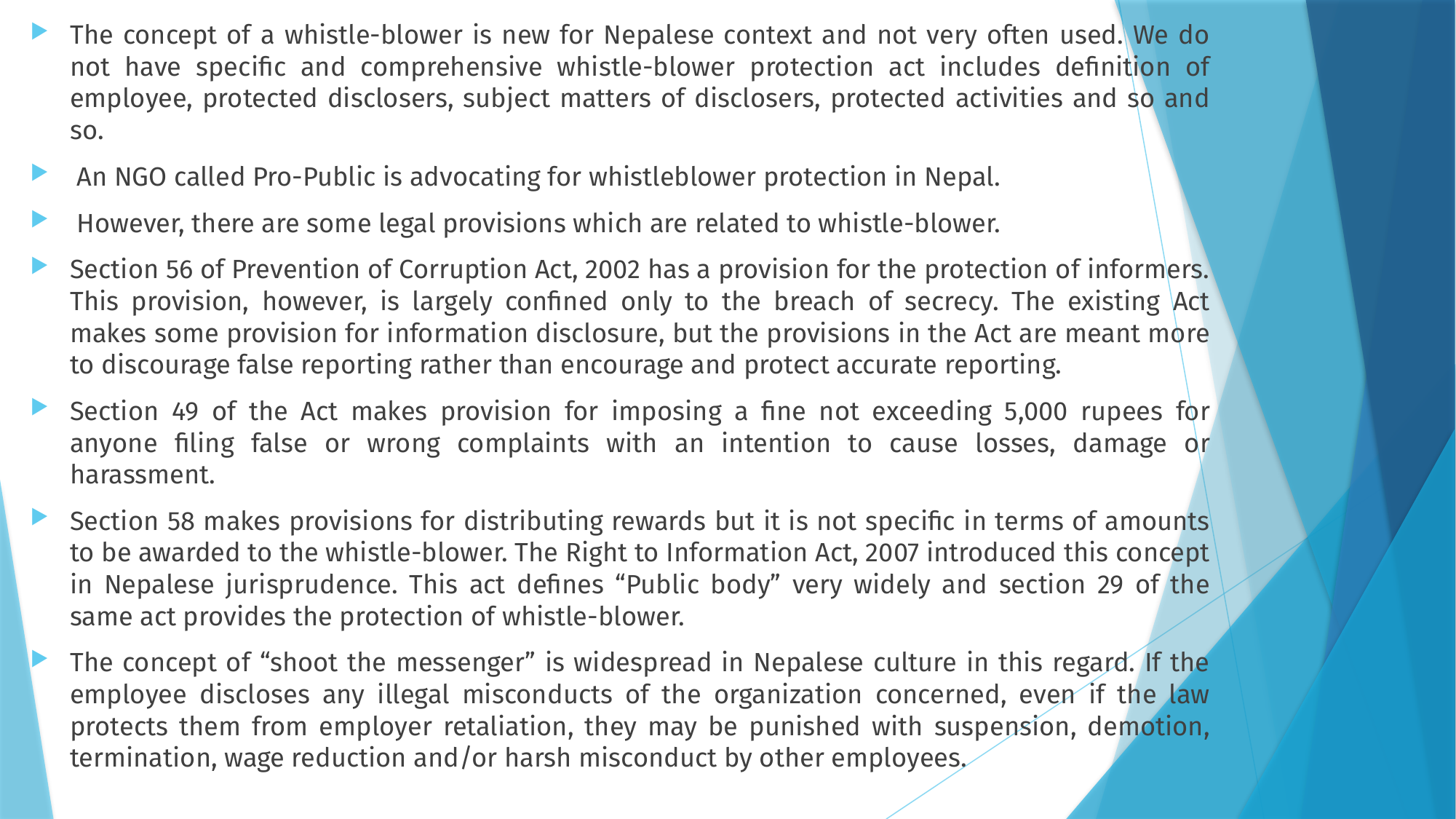

The concept of a whistle-blower is new for Nepalese context and not very often used. We do not have specific and comprehensive whistle-blower protection act includes definition of employee, protected disclosers, subject matters of disclosers, protected activities and so and so.
 An NGO called Pro-Public is advocating for whistleblower protection in Nepal.
 However, there are some legal provisions which are related to whistle-blower.
Section 56 of Prevention of Corruption Act, 2002 has a provision for the protection of informers. This provision, however, is largely confined only to the breach of secrecy. The existing Act makes some provision for information disclosure, but the provisions in the Act are meant more to discourage false reporting rather than encourage and protect accurate reporting.
Section 49 of the Act makes provision for imposing a fine not exceeding 5,000 rupees for anyone filing false or wrong complaints with an intention to cause losses, damage or harassment.
Section 58 makes provisions for distributing rewards but it is not specific in terms of amounts to be awarded to the whistle-blower. The Right to Information Act, 2007 introduced this concept in Nepalese jurisprudence. This act defines “Public body” very widely and section 29 of the same act provides the protection of whistle-blower.
The concept of “shoot the messenger” is widespread in Nepalese culture in this regard. If the employee discloses any illegal misconducts of the organization concerned, even if the law protects them from employer retaliation, they may be punished with suspension, demotion, termination, wage reduction and/or harsh misconduct by other employees.